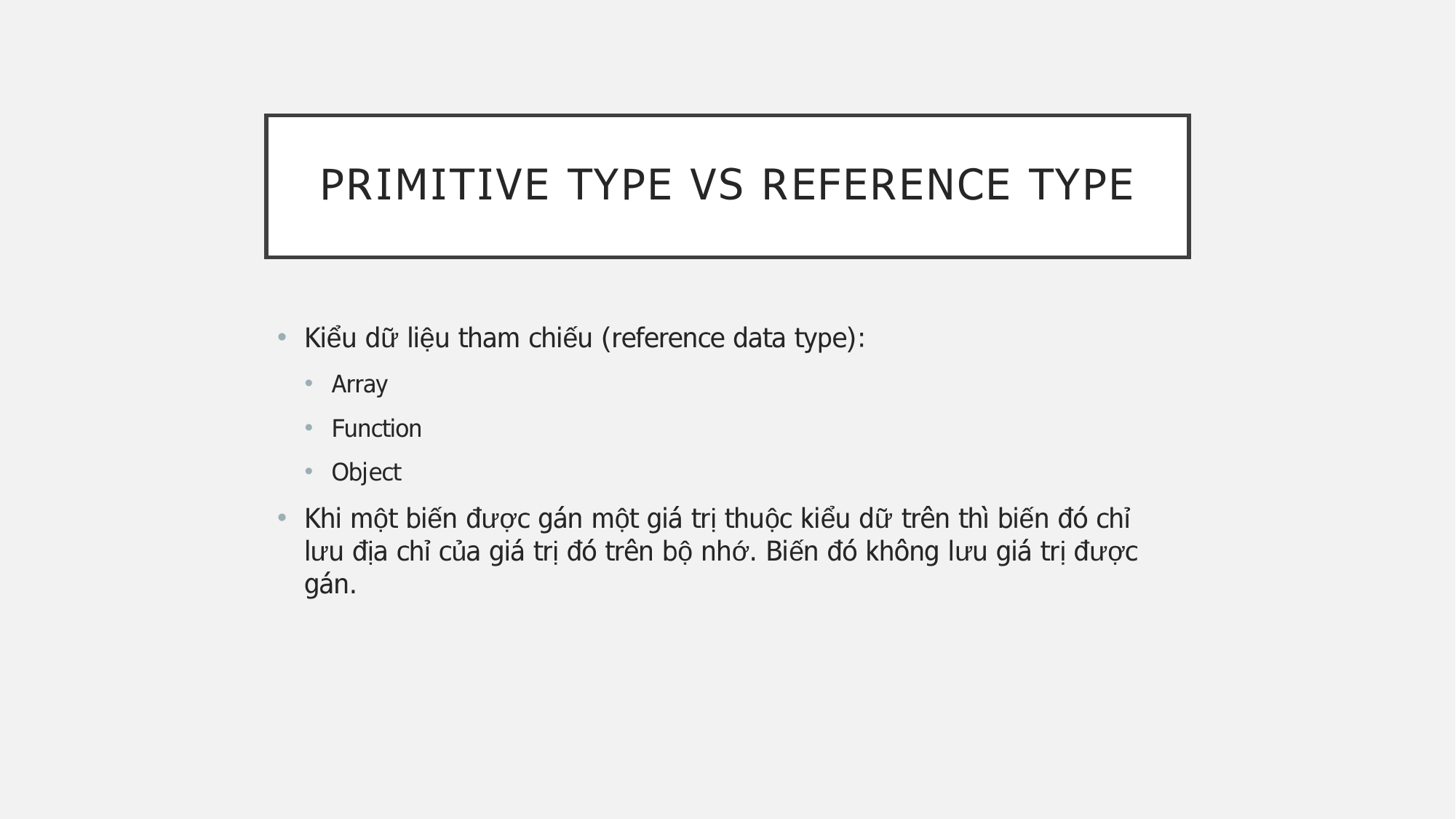

# Primitive type vs Reference type
Kiểu dữ liệu tham chiếu (reference data type):
Array
Function
Object
Khi một biến được gán một giá trị thuộc kiểu dữ trên thì biến đó chỉ lưu địa chỉ của giá trị đó trên bộ nhớ. Biến đó không lưu giá trị được gán.